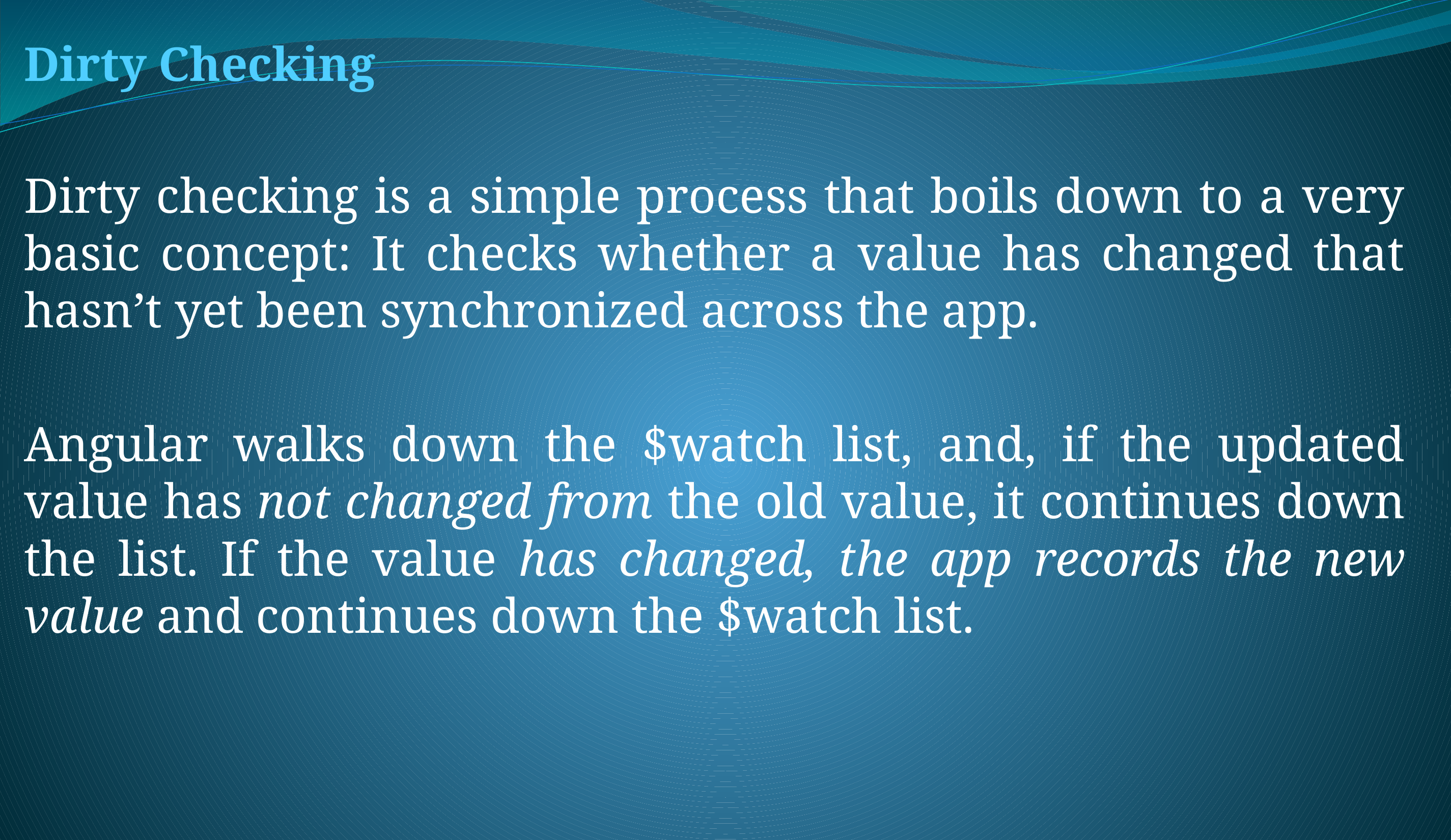

Dirty Checking

Dirty checking is a simple process that boils down to a very basic concept: It checks whether a value has changed that hasn’t yet been synchronized across the app.

Angular walks down the $watch list, and, if the updated value has not changed from the old value, it continues down the list. If the value has changed, the app records the new value and continues down the $watch list.